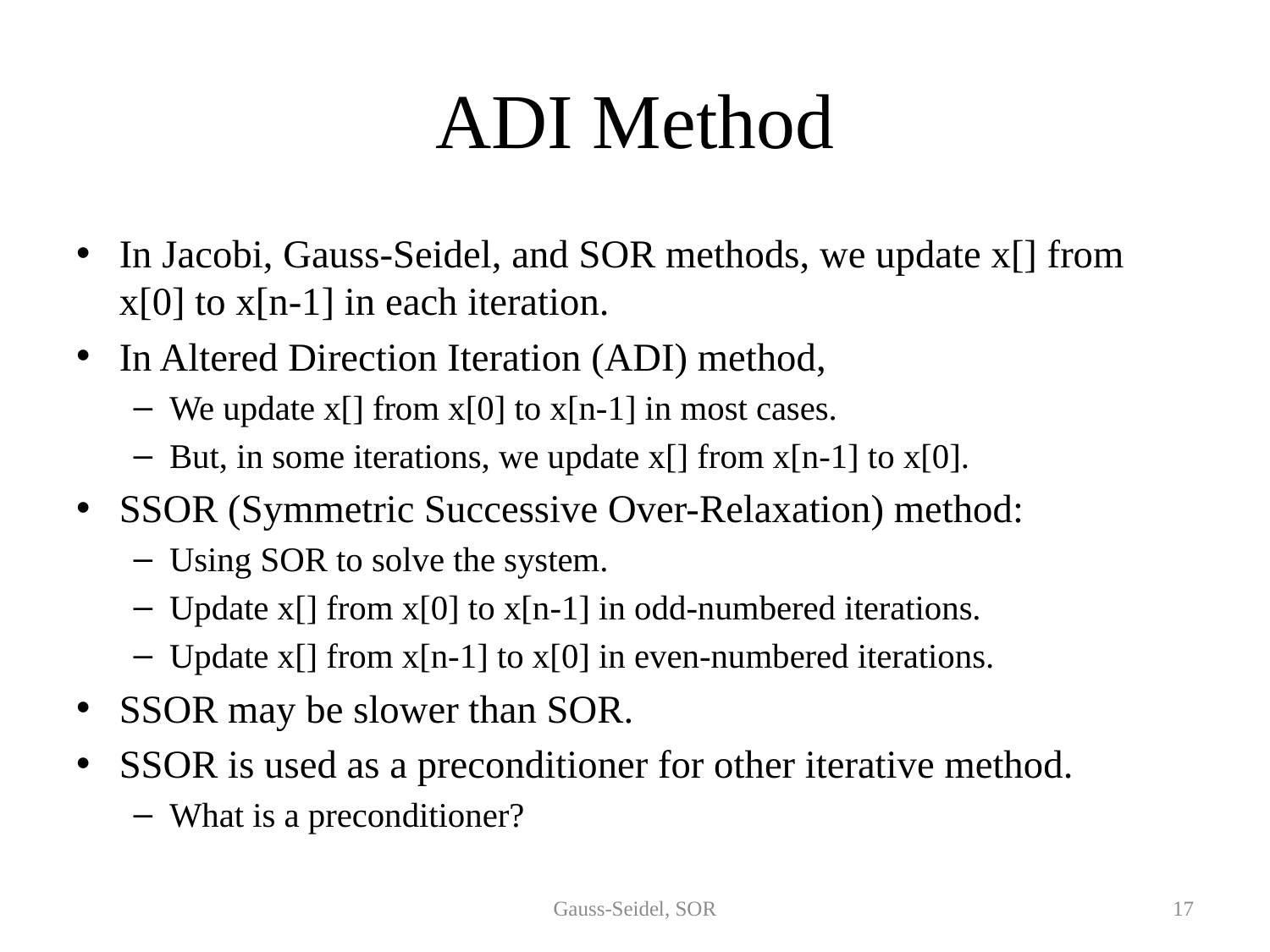

# ADI Method
In Jacobi, Gauss-Seidel, and SOR methods, we update x[] from x[0] to x[n-1] in each iteration.
In Altered Direction Iteration (ADI) method,
We update x[] from x[0] to x[n-1] in most cases.
But, in some iterations, we update x[] from x[n-1] to x[0].
SSOR (Symmetric Successive Over-Relaxation) method:
Using SOR to solve the system.
Update x[] from x[0] to x[n-1] in odd-numbered iterations.
Update x[] from x[n-1] to x[0] in even-numbered iterations.
SSOR may be slower than SOR.
SSOR is used as a preconditioner for other iterative method.
What is a preconditioner?

Gauss-Seidel, SOR
17